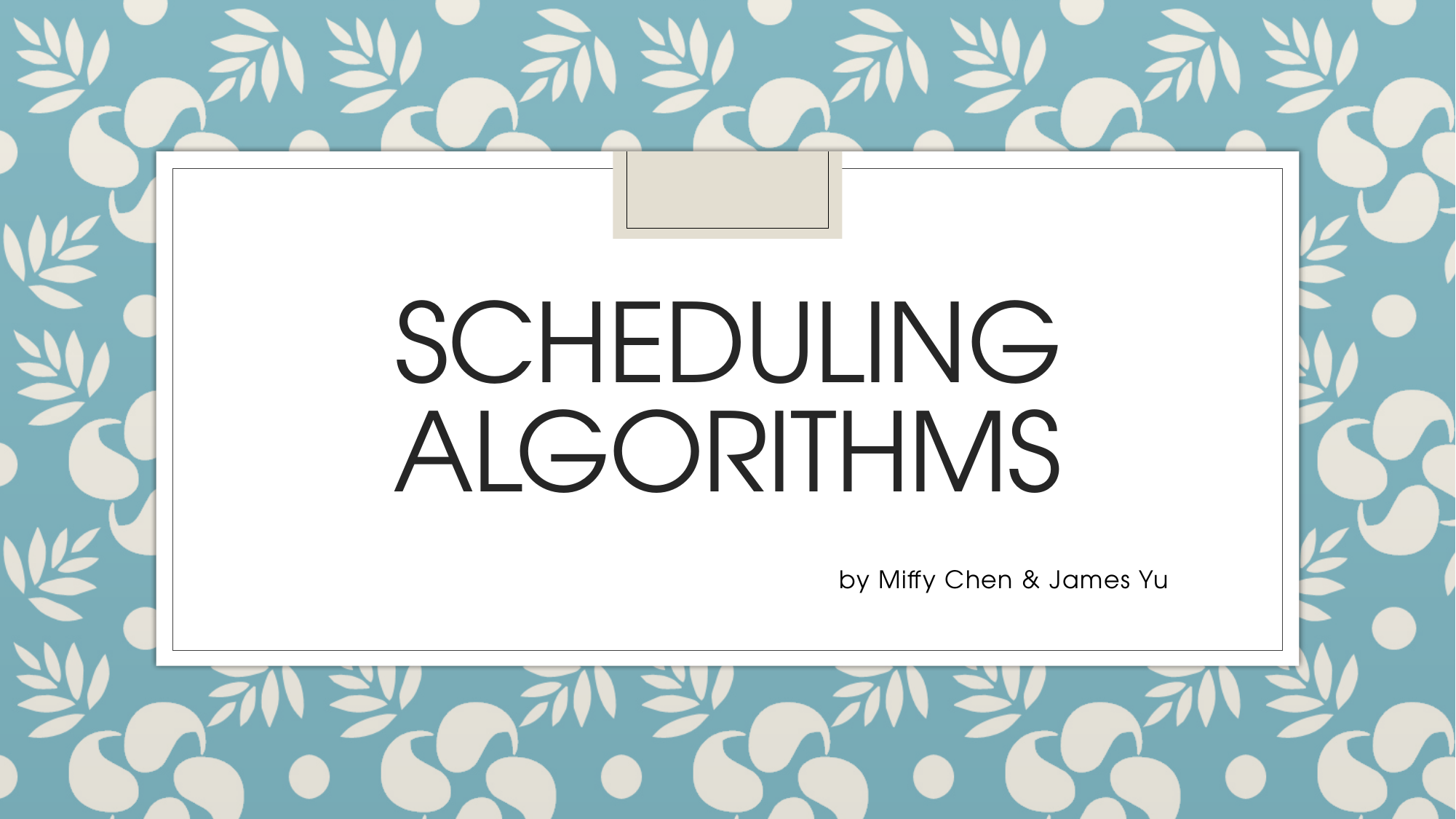

# Scheduling Algorithms
by Miffy Chen & James Yu